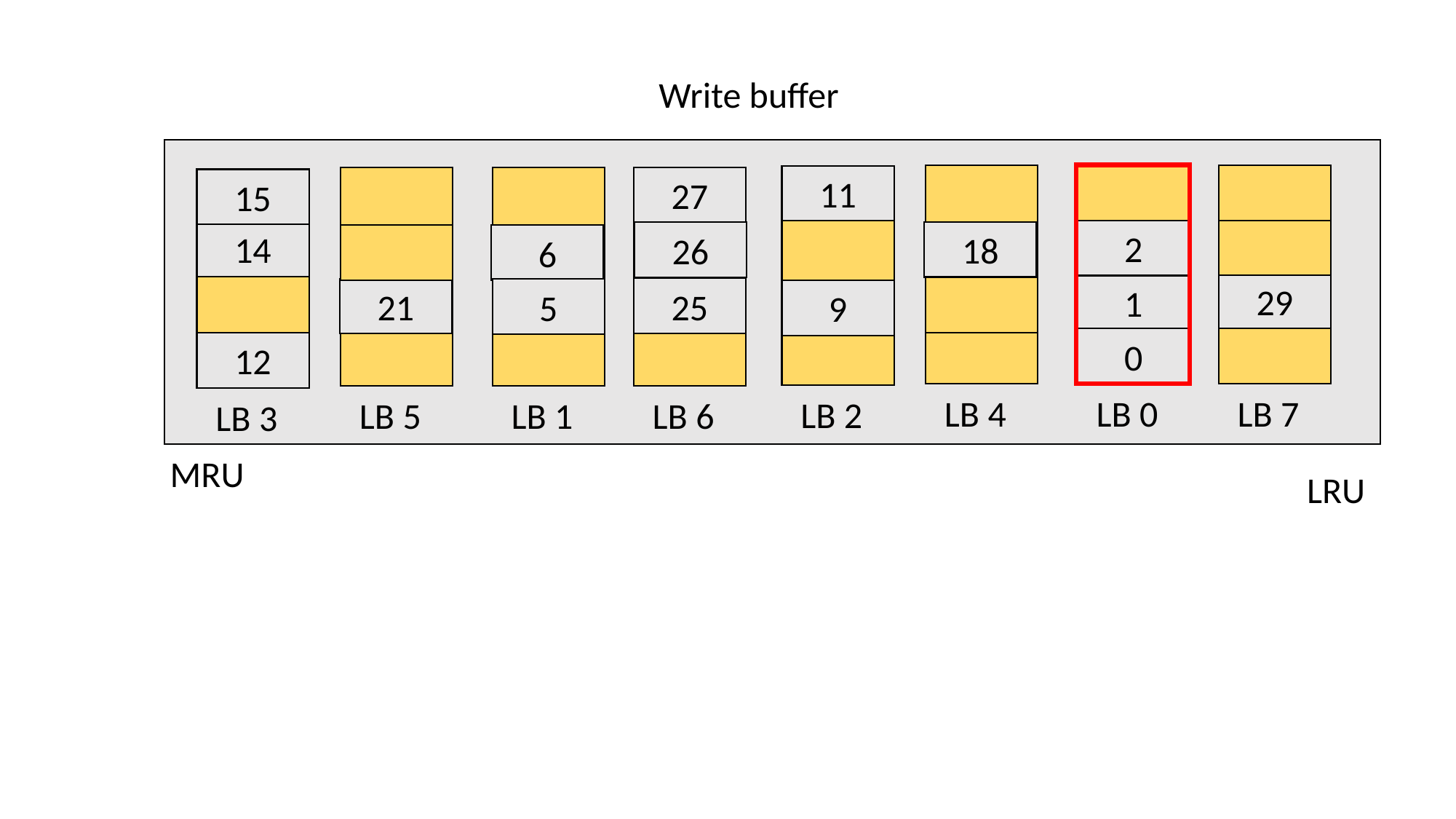

Write buffer

11

27

15

2
14
18
26

6
29
1

25
21
5
9
0
12
LB 4
LB 0
LB 7
LB 2
LB 5
LB 1
LB 6
LB 3
MRU
LRU